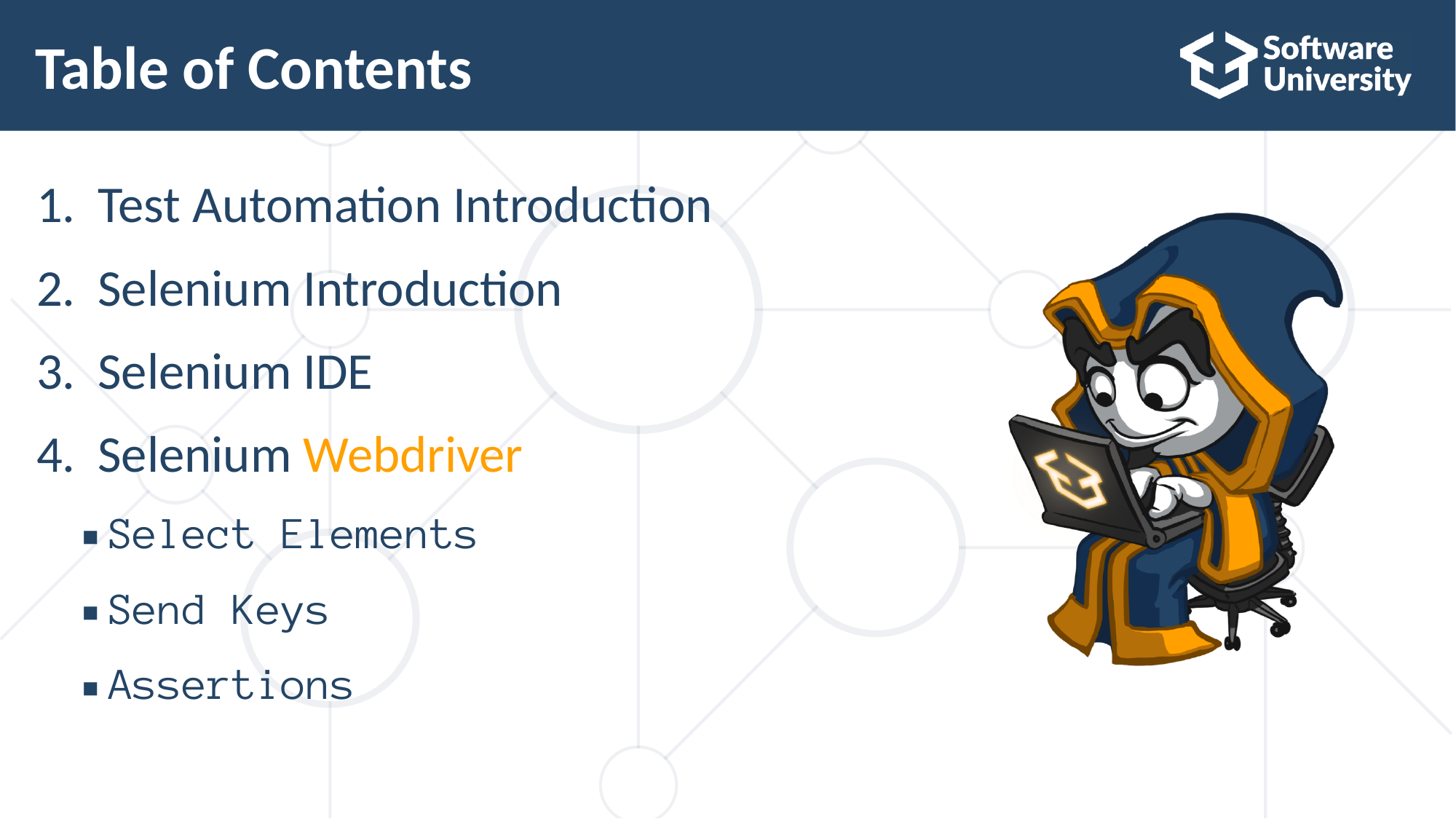

# Table of Contents
Test Automation Introduction
Selenium Introduction
Selenium IDE
Selenium Webdriver
Select Elements
Send Keys
Assertions